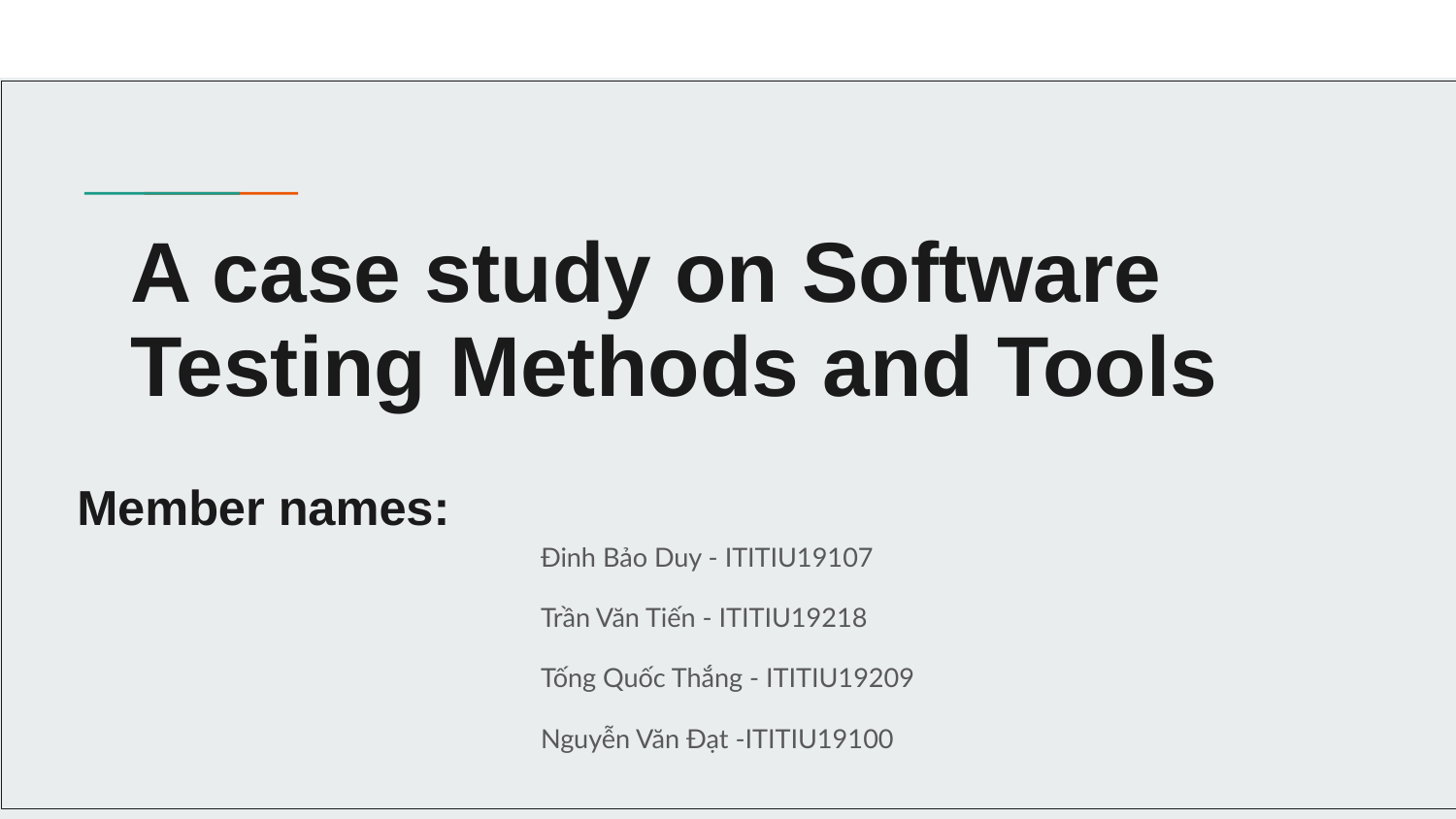

# A case study on Software Testing Methods and Tools
Member names:
Đinh Bảo Duy - ITITIU19107
Trần Văn Tiến - ITITIU19218
Tống Quốc Thắng - ITITIU19209
Nguyễn Văn Đạt -ITITIU19100